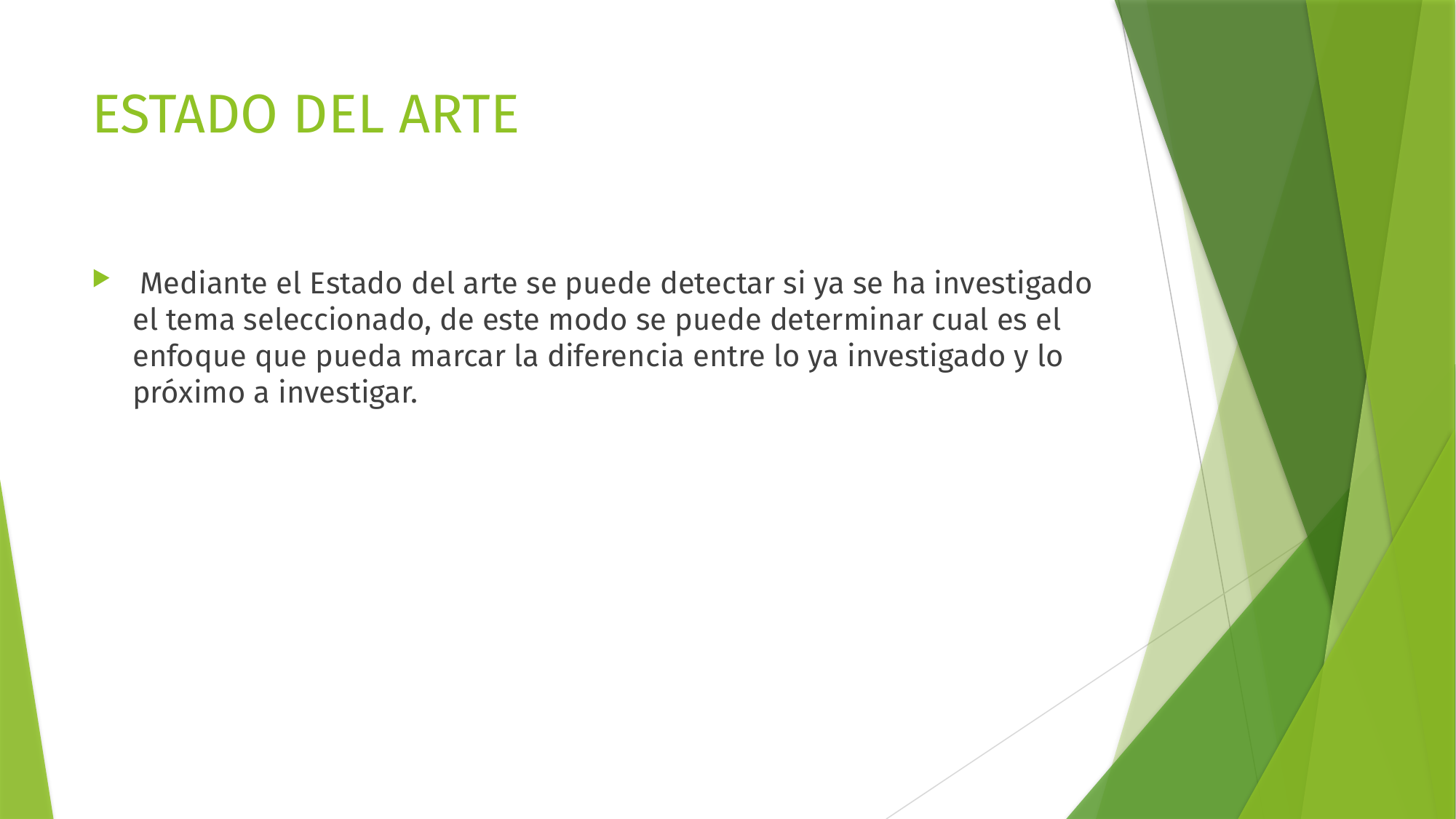

# ESTADO DEL ARTE
 Mediante el Estado del arte se puede detectar si ya se ha investigado el tema seleccionado, de este modo se puede determinar cual es el enfoque que pueda marcar la diferencia entre lo ya investigado y lo próximo a investigar.